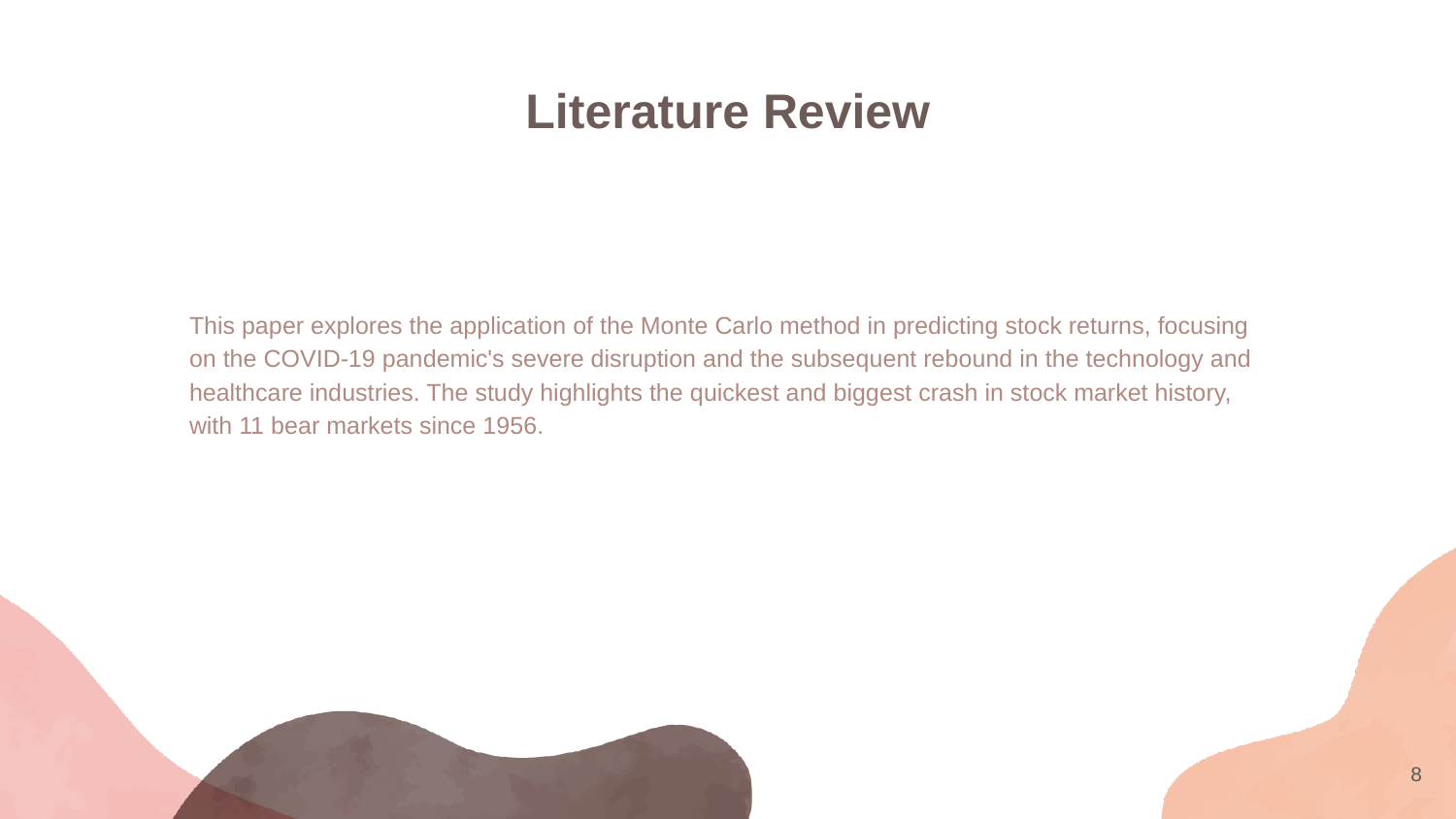

# Literature Review
This paper explores the application of the Monte Carlo method in predicting stock returns, focusing on the COVID-19 pandemic's severe disruption and the subsequent rebound in the technology and healthcare industries. The study highlights the quickest and biggest crash in stock market history, with 11 bear markets since 1956.
8